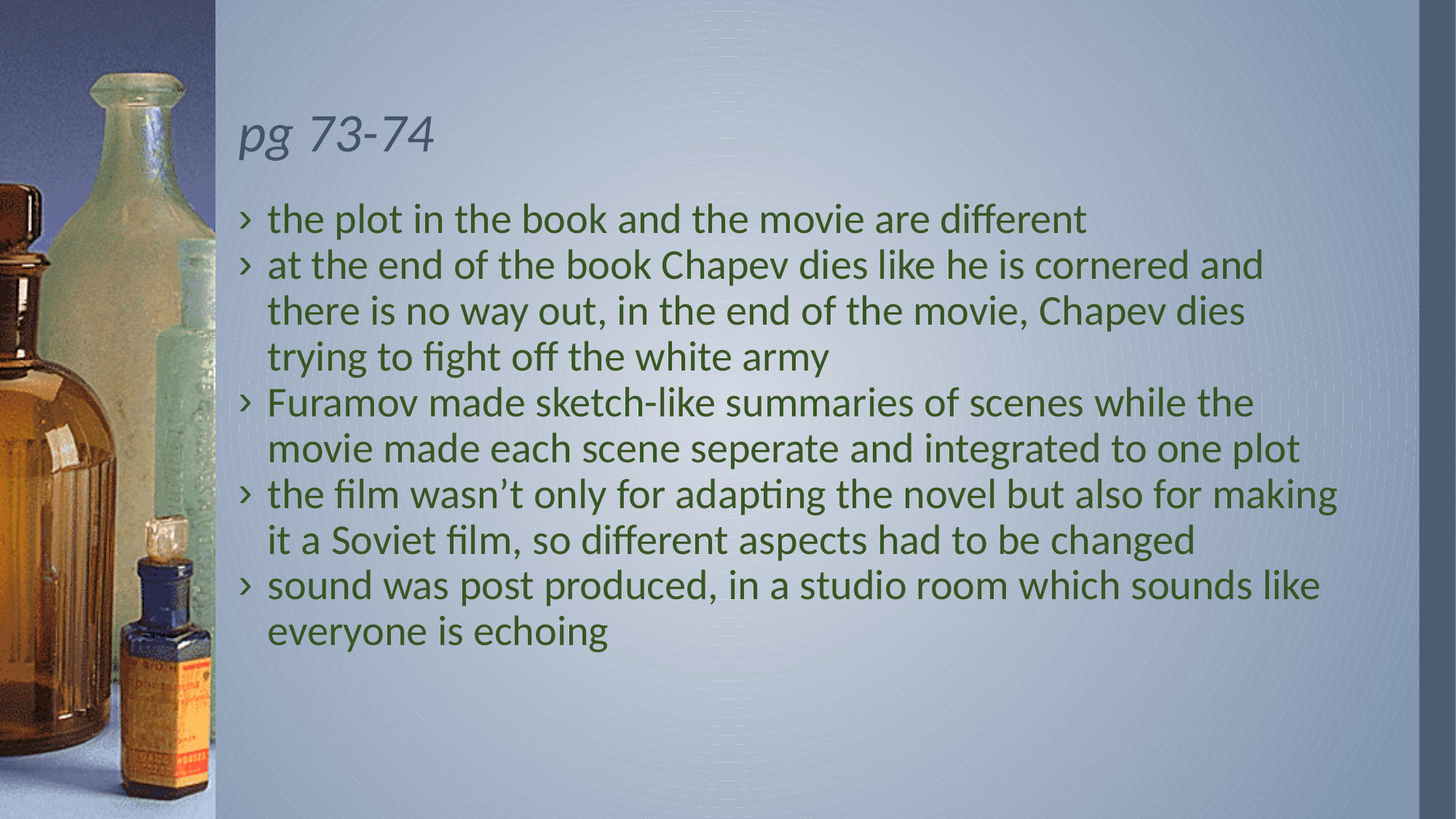

# pg 73-74
the plot in the book and the movie are different
at the end of the book Chapev dies like he is cornered and there is no way out, in the end of the movie, Chapev dies trying to fight off the white army
Furamov made sketch-like summaries of scenes while the movie made each scene seperate and integrated to one plot
the film wasn’t only for adapting the novel but also for making it a Soviet film, so different aspects had to be changed
sound was post produced, in a studio room which sounds like everyone is echoing